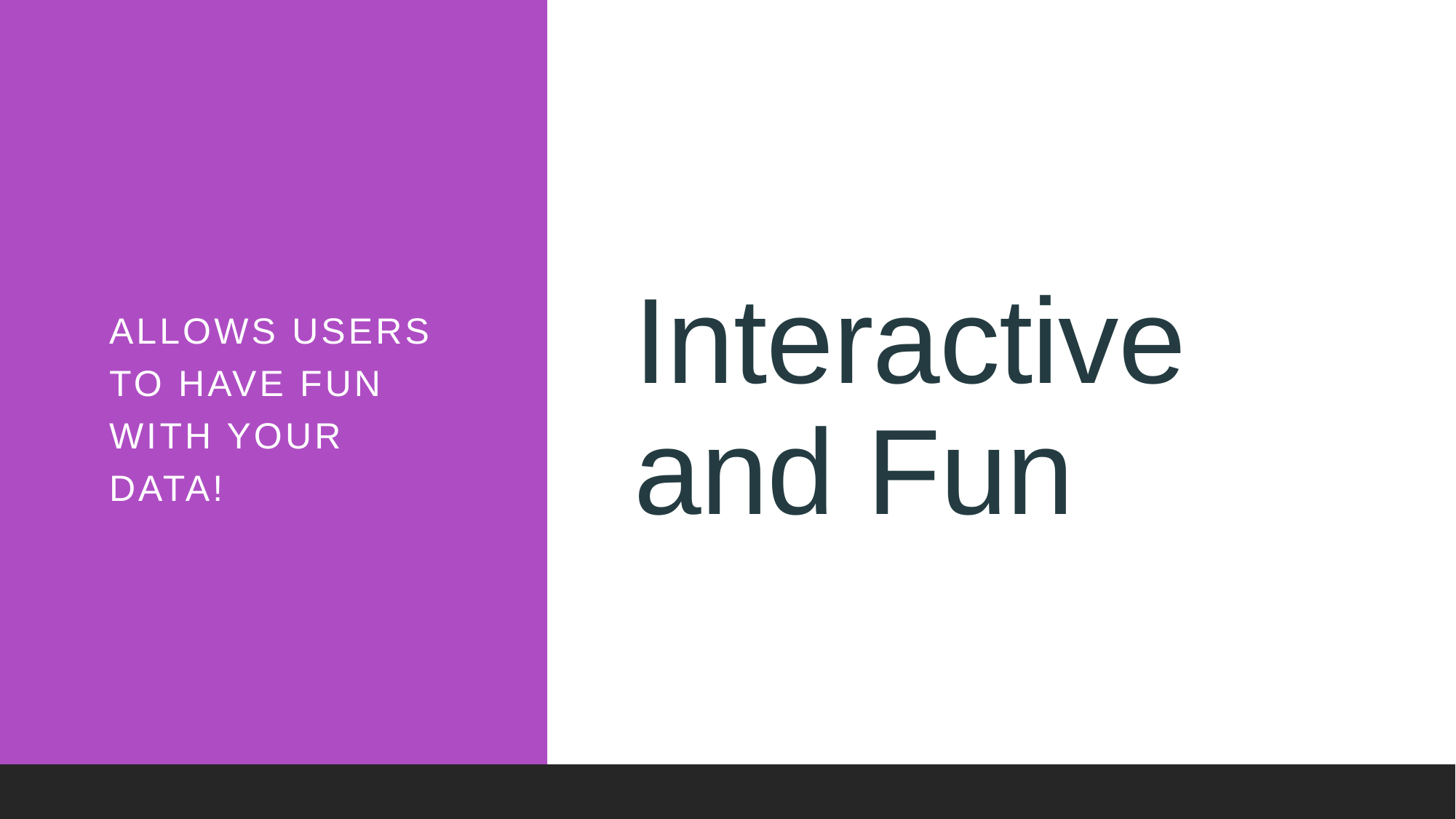

# Interactive and Fun
Allows users to have fun with your data!